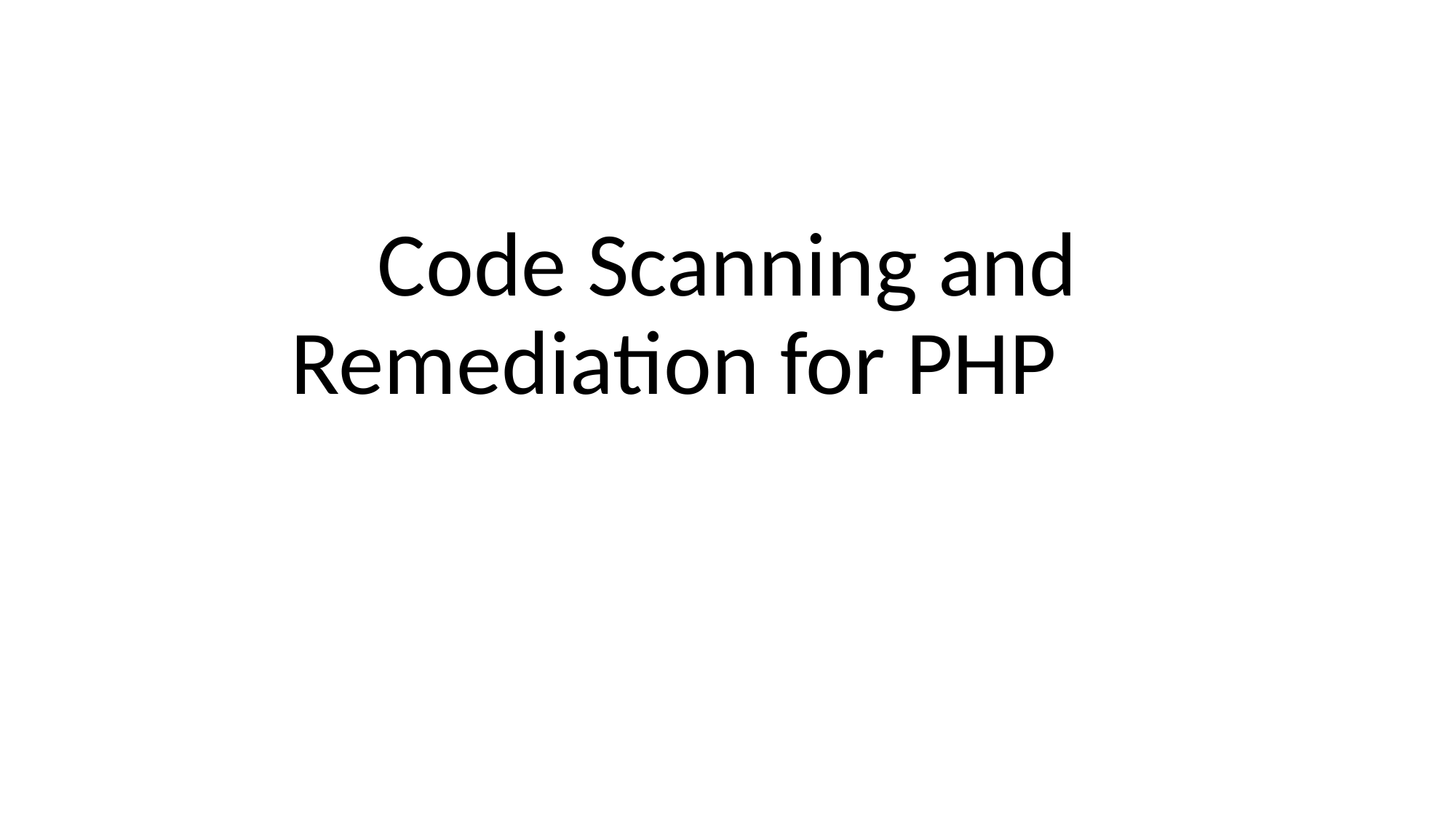

# Code Scanning and Remediation for PHP